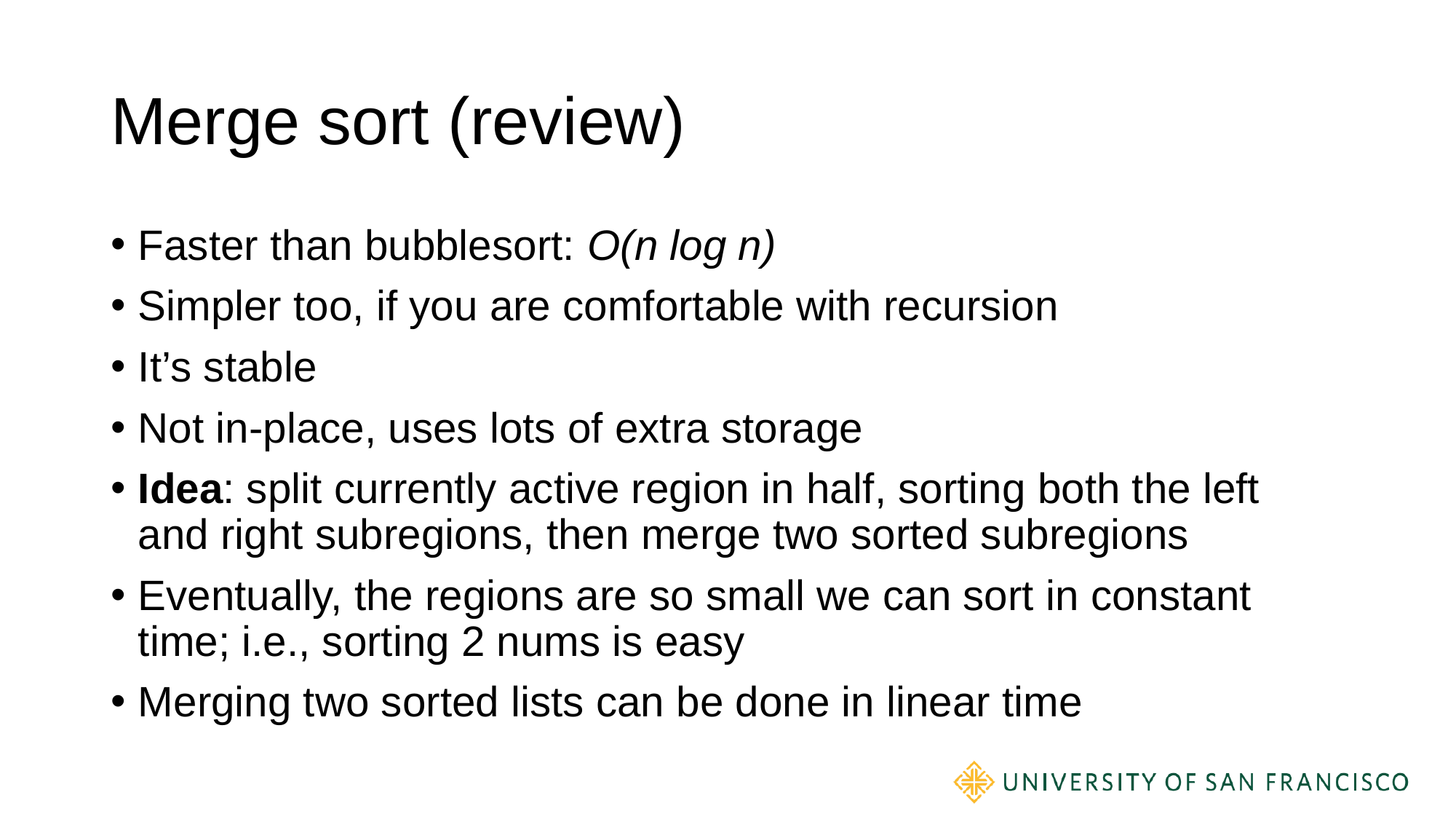

# Merge sort (review)
Faster than bubblesort: O(n log n)
Simpler too, if you are comfortable with recursion
It’s stable
Not in-place, uses lots of extra storage
Idea: split currently active region in half, sorting both the left
and right subregions, then merge two sorted subregions
Eventually, the regions are so small we can sort in constant time; i.e., sorting 2 nums is easy
Merging two sorted lists can be done in linear time